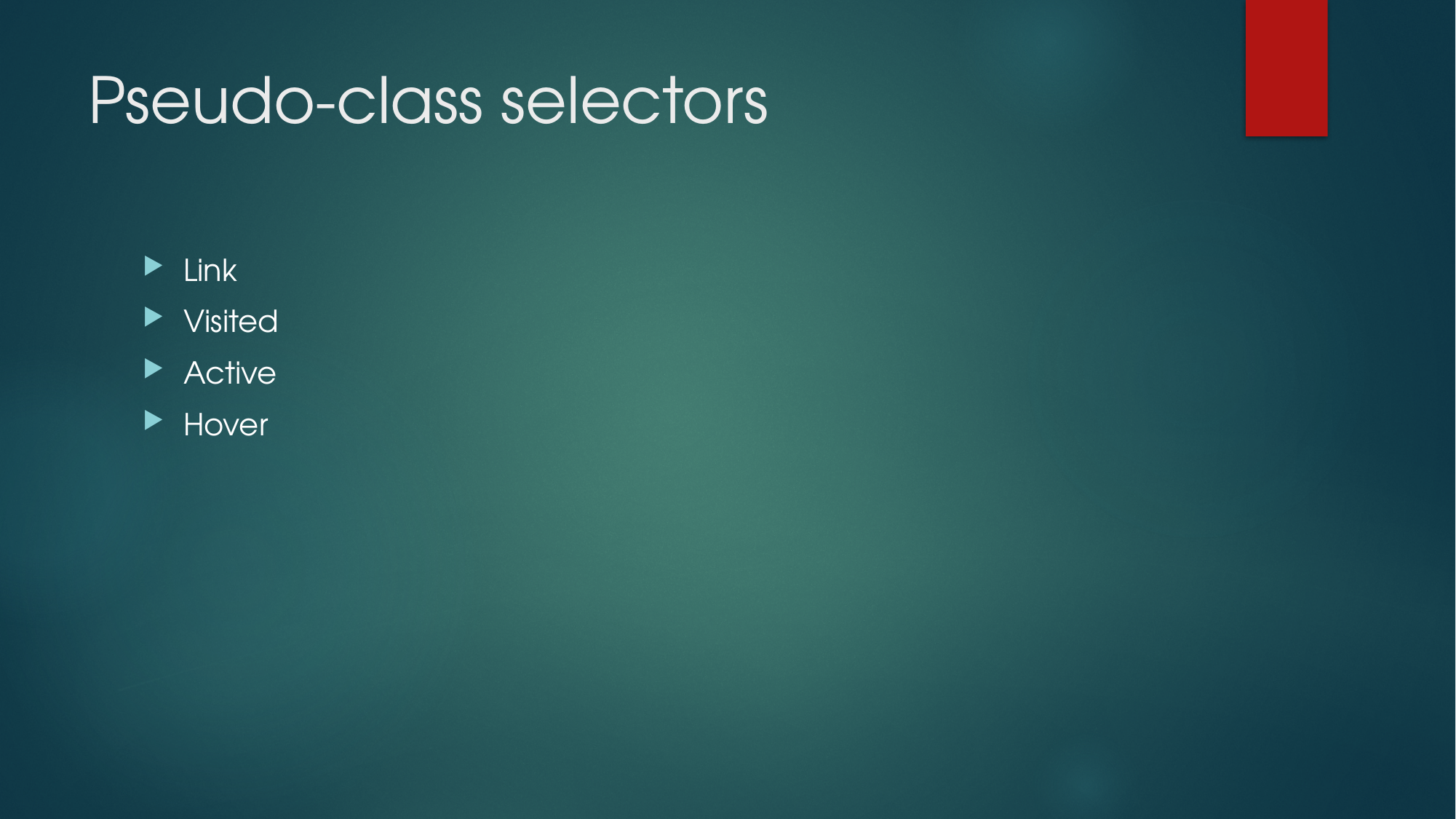

# Pseudo-class selectors
Link
Visited
Active
Hover